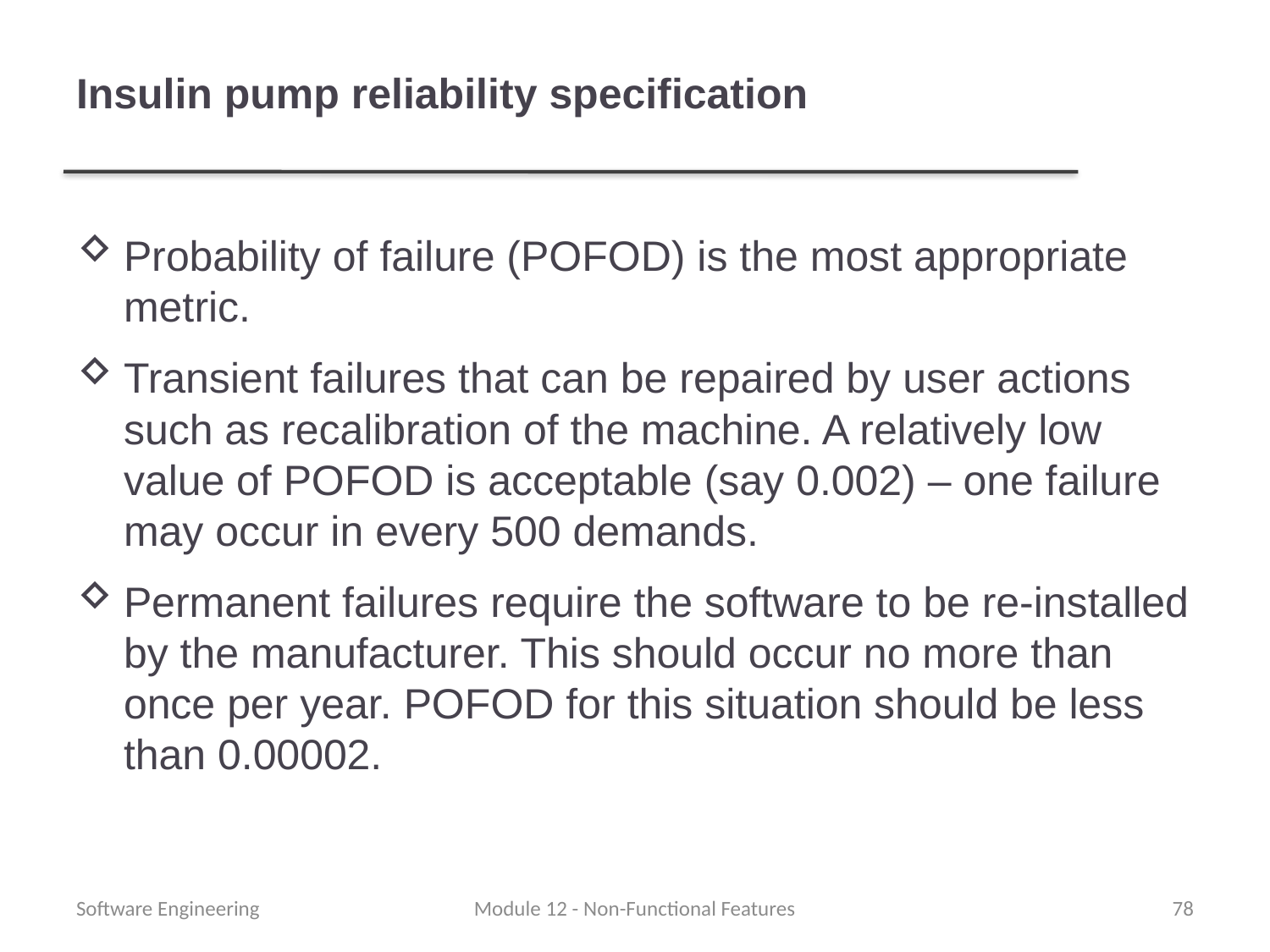

# Insulin pump reliability specification
Probability of failure (POFOD) is the most appropriate metric.
Transient failures that can be repaired by user actions such as recalibration of the machine. A relatively low value of POFOD is acceptable (say 0.002) – one failure may occur in every 500 demands.
Permanent failures require the software to be re-installed by the manufacturer. This should occur no more than once per year. POFOD for this situation should be less than 0.00002.
Software Engineering
Module 12 - Non-Functional Features
78